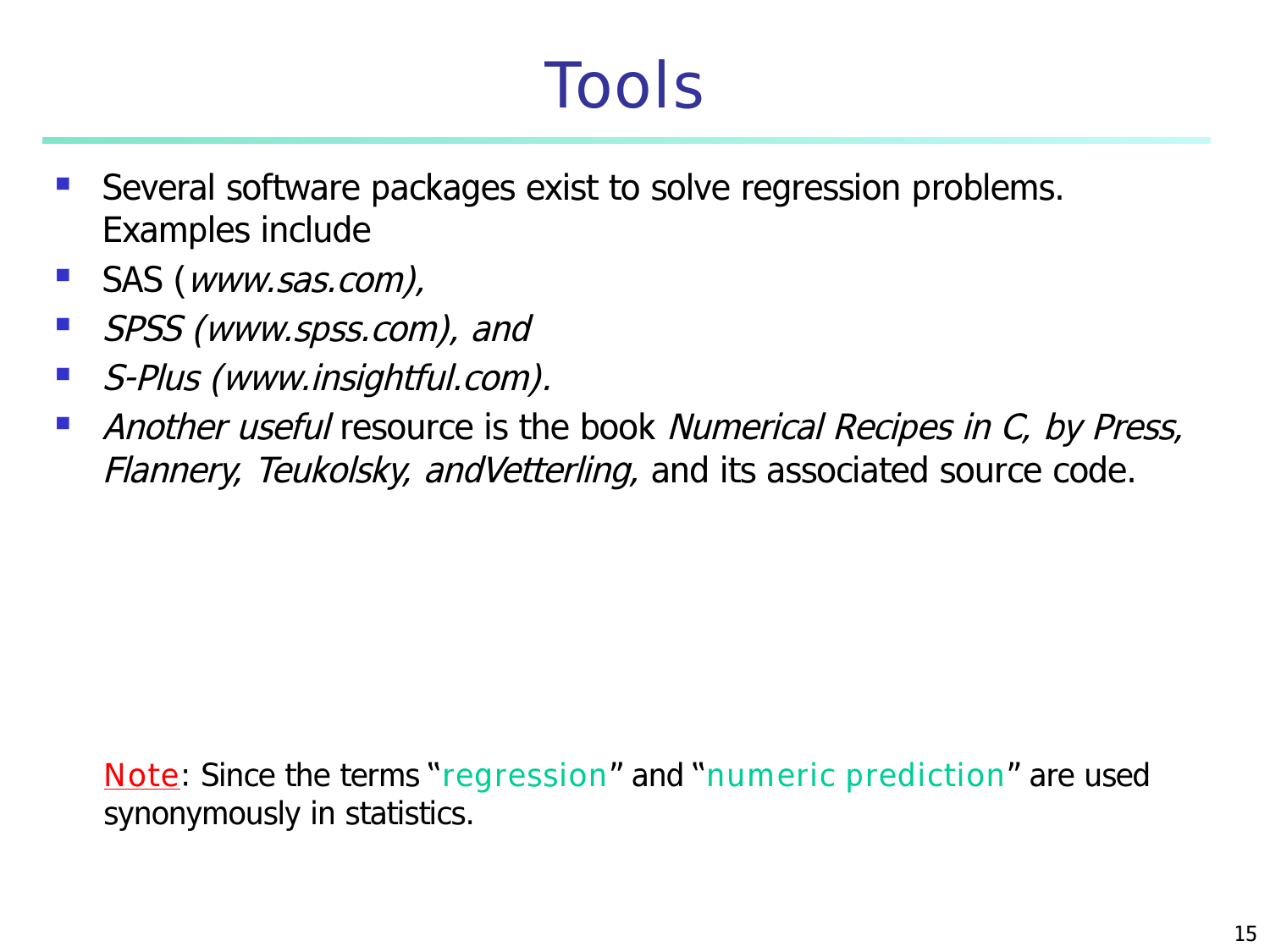

# Tools
Several software packages exist to solve regression problems. Examples include
SAS (www.sas.com),
SPSS (www.spss.com), and
S-Plus (www.insightful.com).
Another useful resource is the book Numerical Recipes in C, by Press, Flannery, Teukolsky, andVetterling, and its associated source code.
Note: Since the terms “regression” and “numeric prediction” are used synonymously in statistics.
15